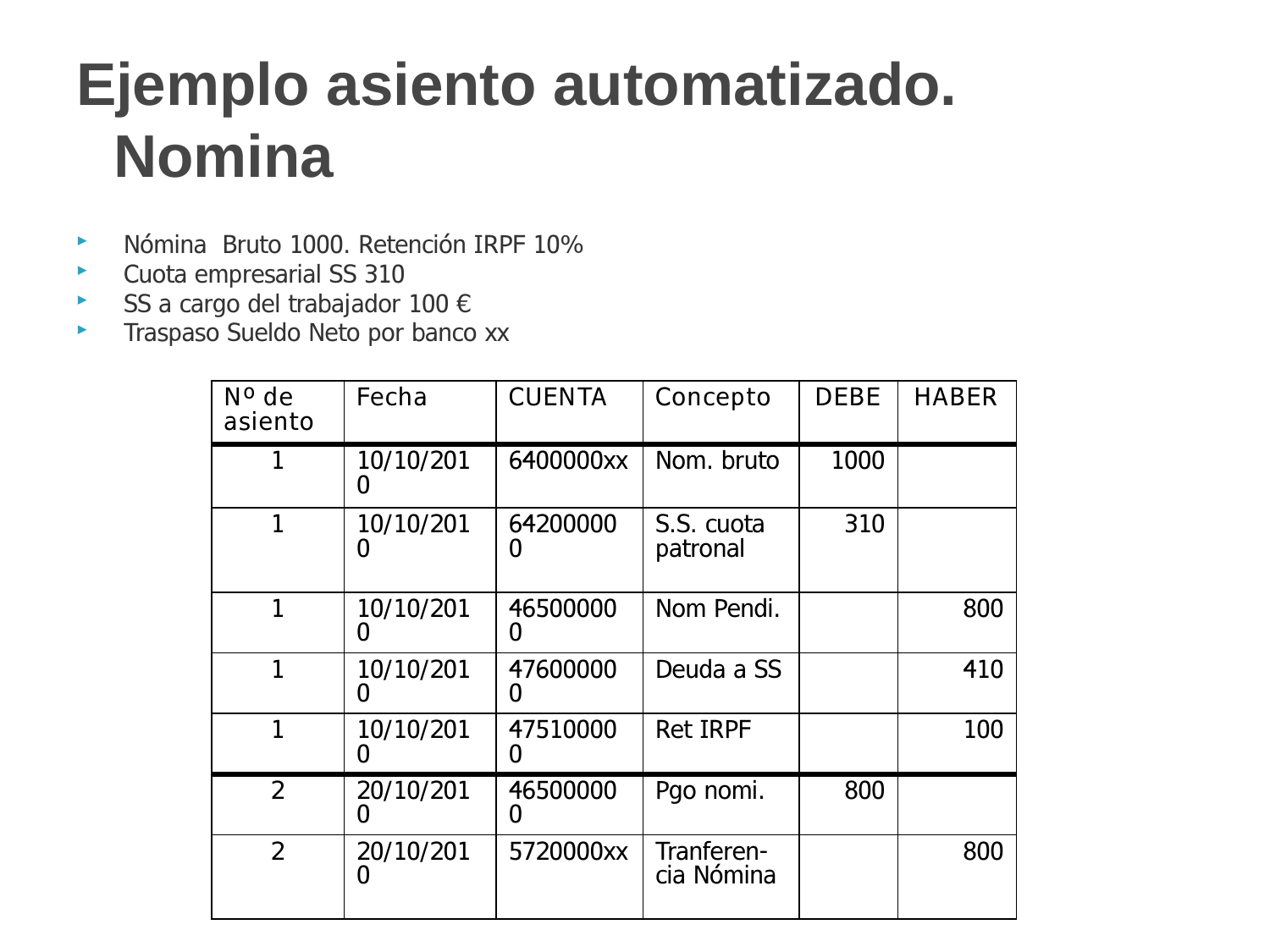

# Ejemplo asiento automatizado. Nomina
Nómina  Bruto 1000. Retención IRPF 10%
Cuota empresarial SS 310
SS a cargo del trabajador 100 €
Traspaso Sueldo Neto por banco xx

| Nº de asiento | Fecha | CUENTA | Concepto | DEBE | HABER |
| --- | --- | --- | --- | --- | --- |
| 1 | 10/10/2010 | 6400000xx | Nom. bruto | 1000 |  |
| 1 | 10/10/2010 | 642000000 | S.S. cuota patronal | 310 |  |
| 1 | 10/10/2010 | 465000000 | Nom Pendi. |  | 800 |
| 1 | 10/10/2010 | 476000000 | Deuda a SS |  | 410 |
| 1 | 10/10/2010 | 475100000 | Ret IRPF |  | 100 |
| 2 | 20/10/2010 | 465000000 | Pgo nomi. | 800 |  |
| 2 | 20/10/2010 | 5720000xx | Tranferen-cia Nómina |  | 800 |